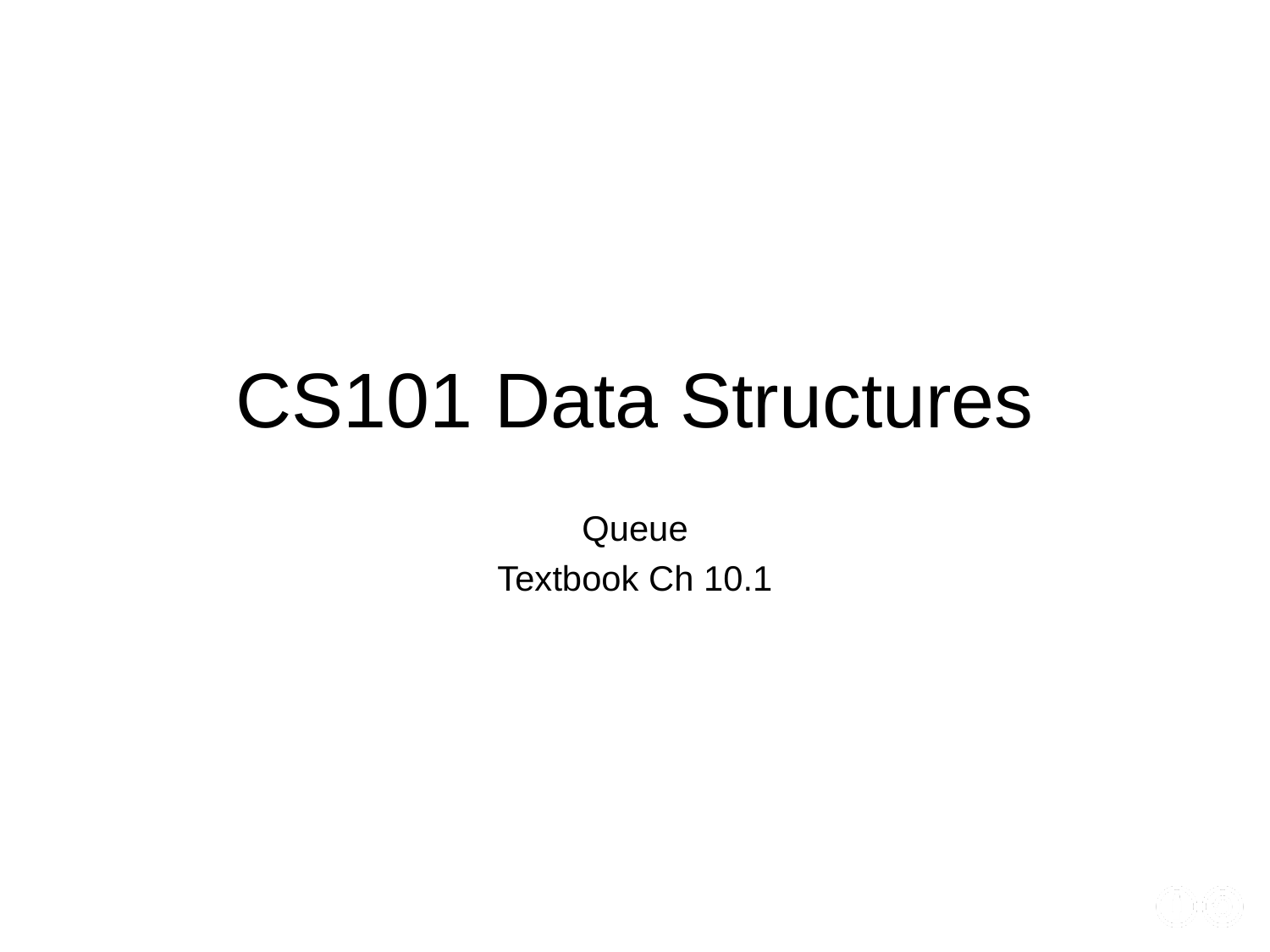

# CS101 Data Structures
Queue
Textbook Ch 10.1